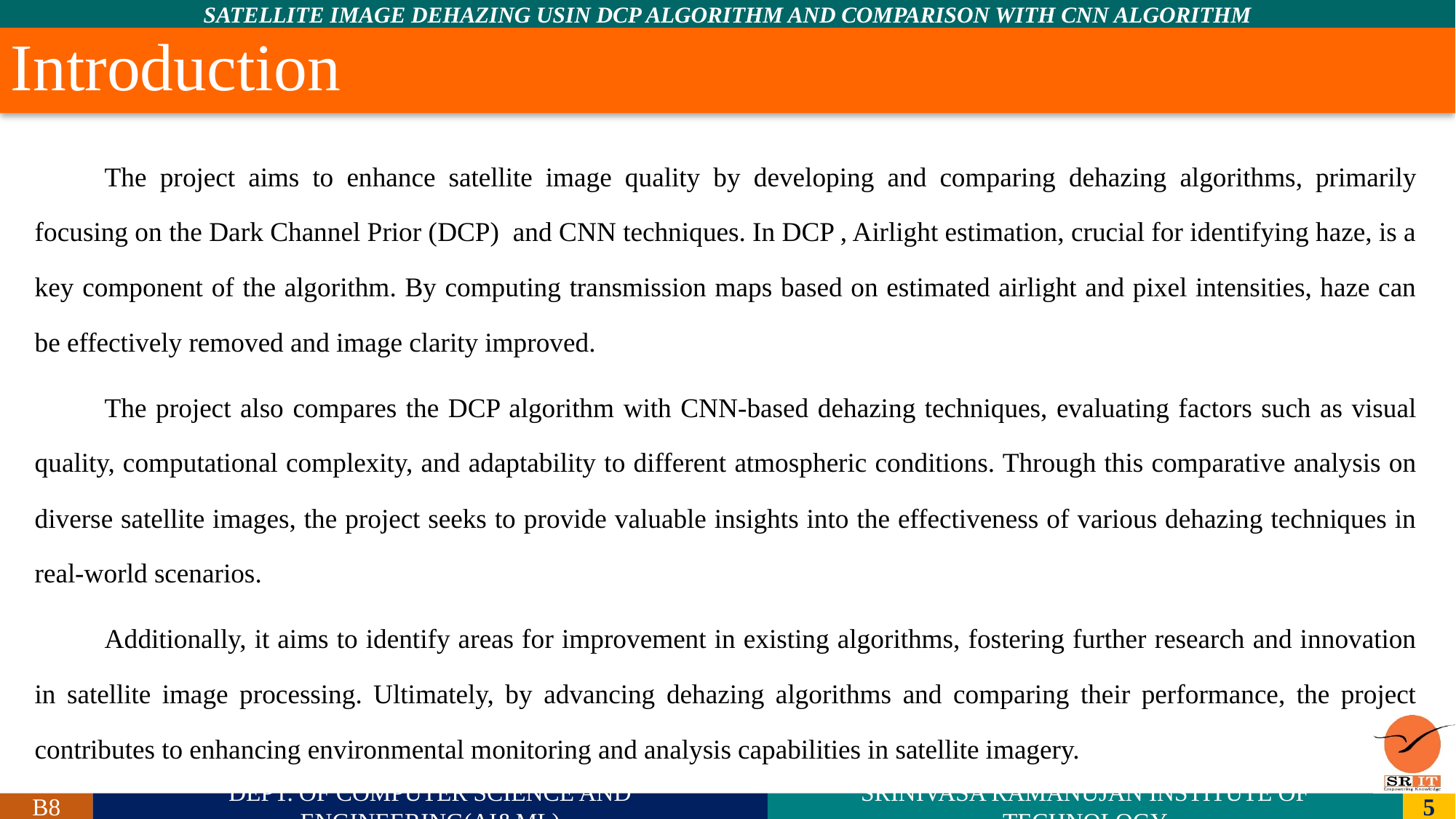

# Introduction
	The project aims to enhance satellite image quality by developing and comparing dehazing algorithms, primarily focusing on the Dark Channel Prior (DCP)  and CNN techniques. In DCP , Airlight estimation, crucial for identifying haze, is a key component of the algorithm. By computing transmission maps based on estimated airlight and pixel intensities, haze can be effectively removed and image clarity improved.
	The project also compares the DCP algorithm with CNN-based dehazing techniques, evaluating factors such as visual quality, computational complexity, and adaptability to different atmospheric conditions. Through this comparative analysis on diverse satellite images, the project seeks to provide valuable insights into the effectiveness of various dehazing techniques in real-world scenarios.
	Additionally, it aims to identify areas for improvement in existing algorithms, fostering further research and innovation in satellite image processing. Ultimately, by advancing dehazing algorithms and comparing their performance, the project contributes to enhancing environmental monitoring and analysis capabilities in satellite imagery.